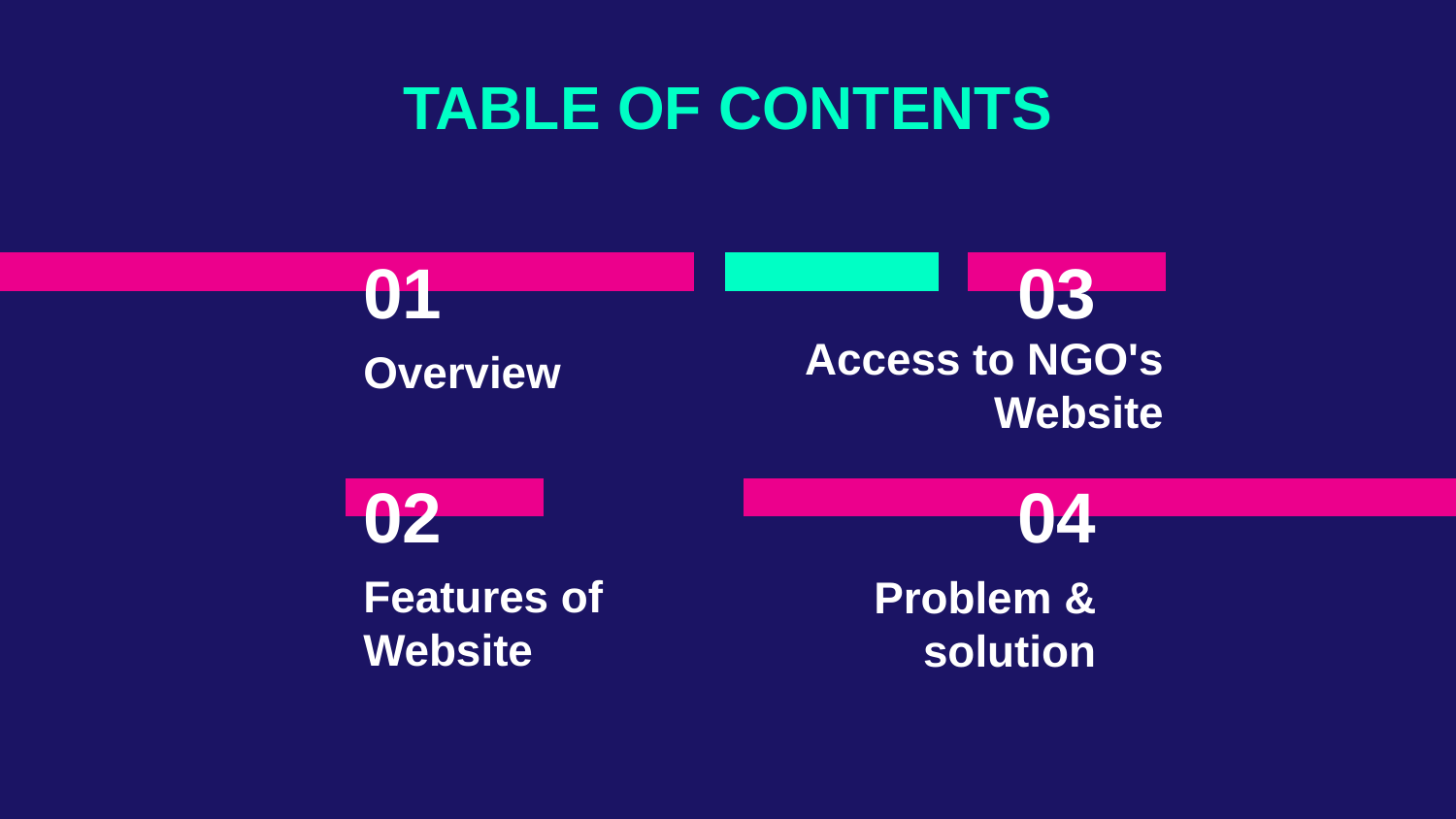

TABLE OF CONTENTS
# 01
03
Access to NGO's Website
Overview
02
04
Features of Website
Problem &
solution